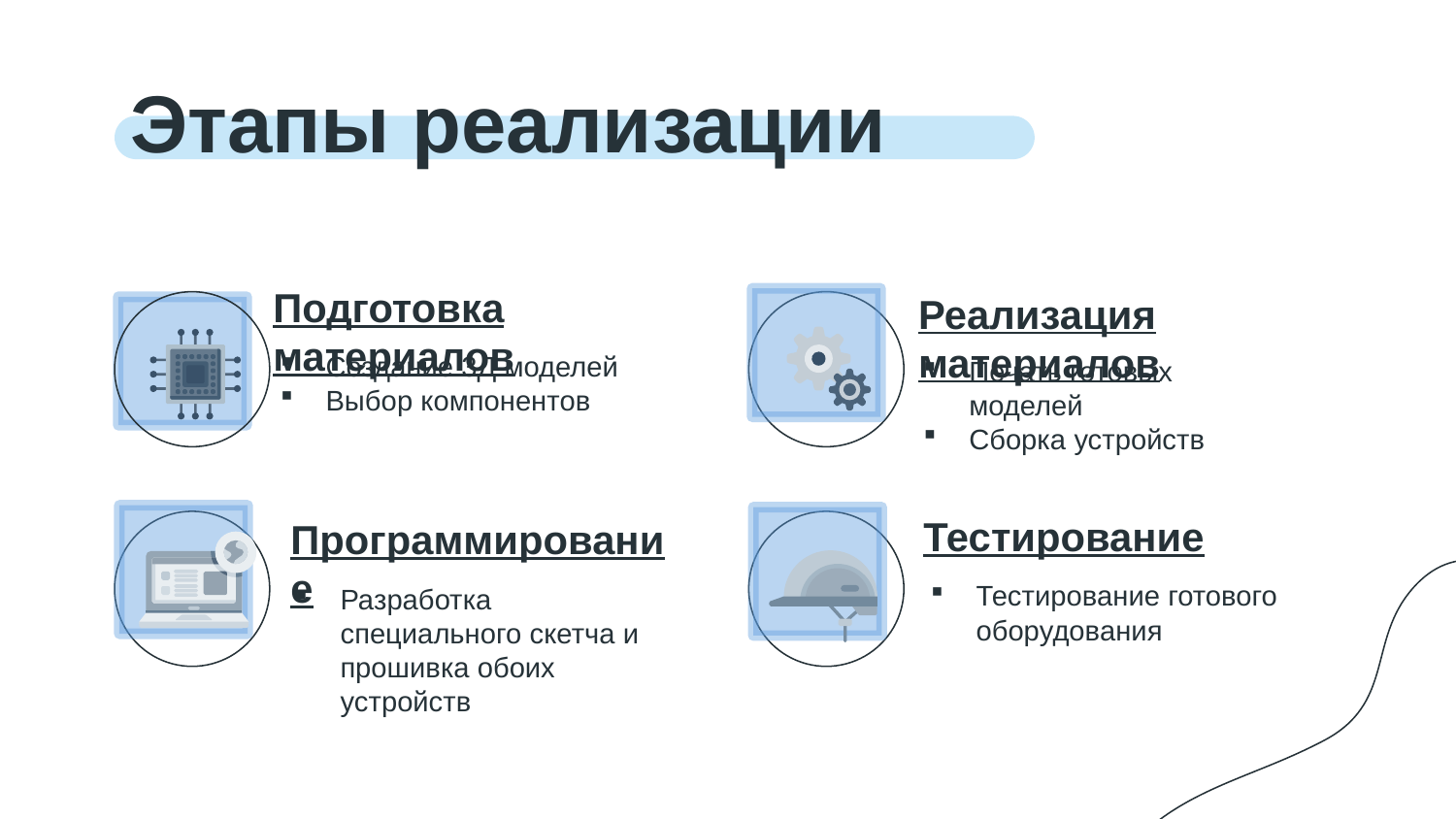

# Этапы реализации
Подготовка материалов
Реализация материалов

Создание 3Д моделей
Выбор компонентов
Печать готовых моделей
Сборка устройств

Тестирование
Программирование

Тестирование готового оборудования
Разработка специального скетча и прошивка обоих устройств